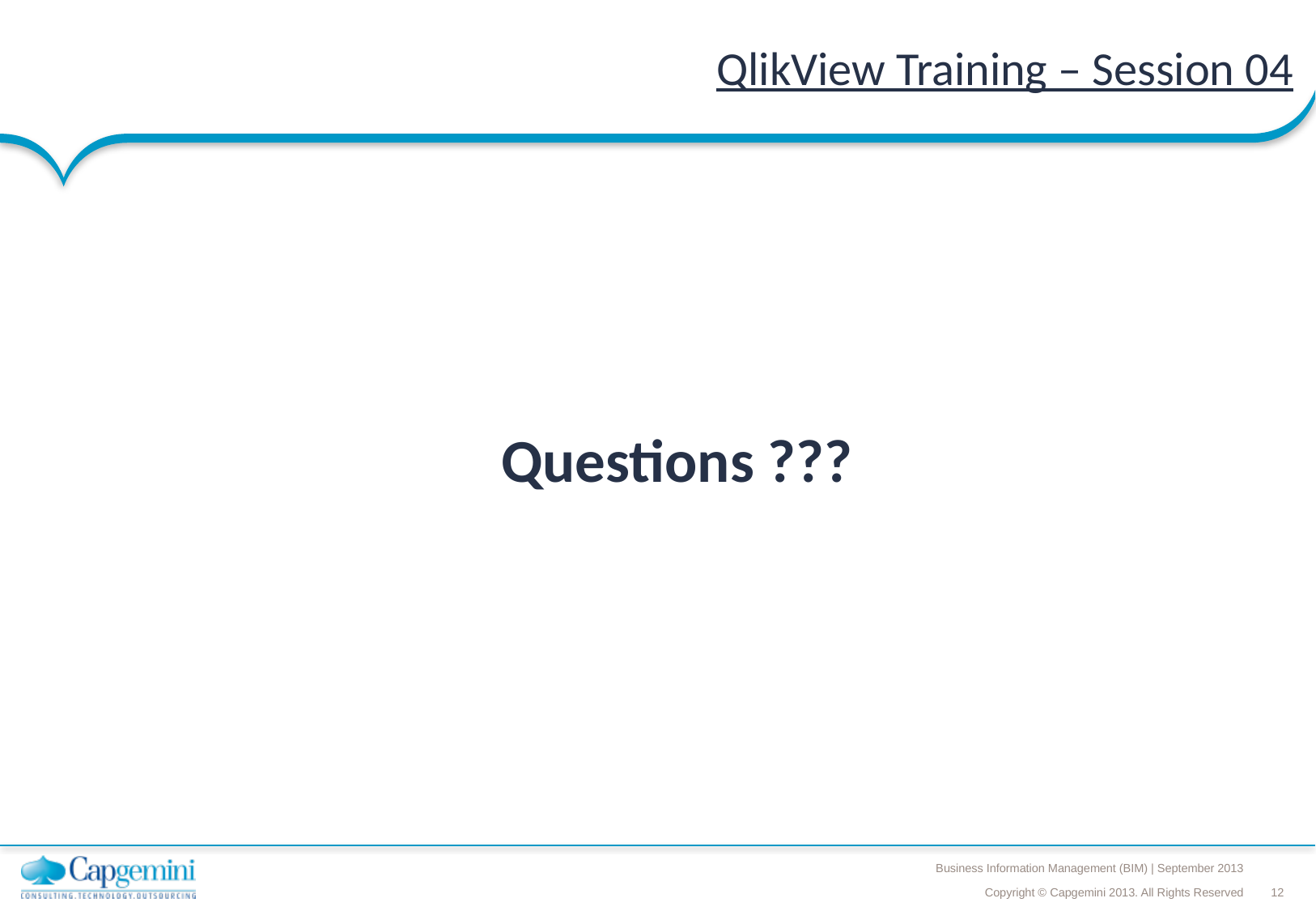

# QlikView Training – Session 04

Questions ???